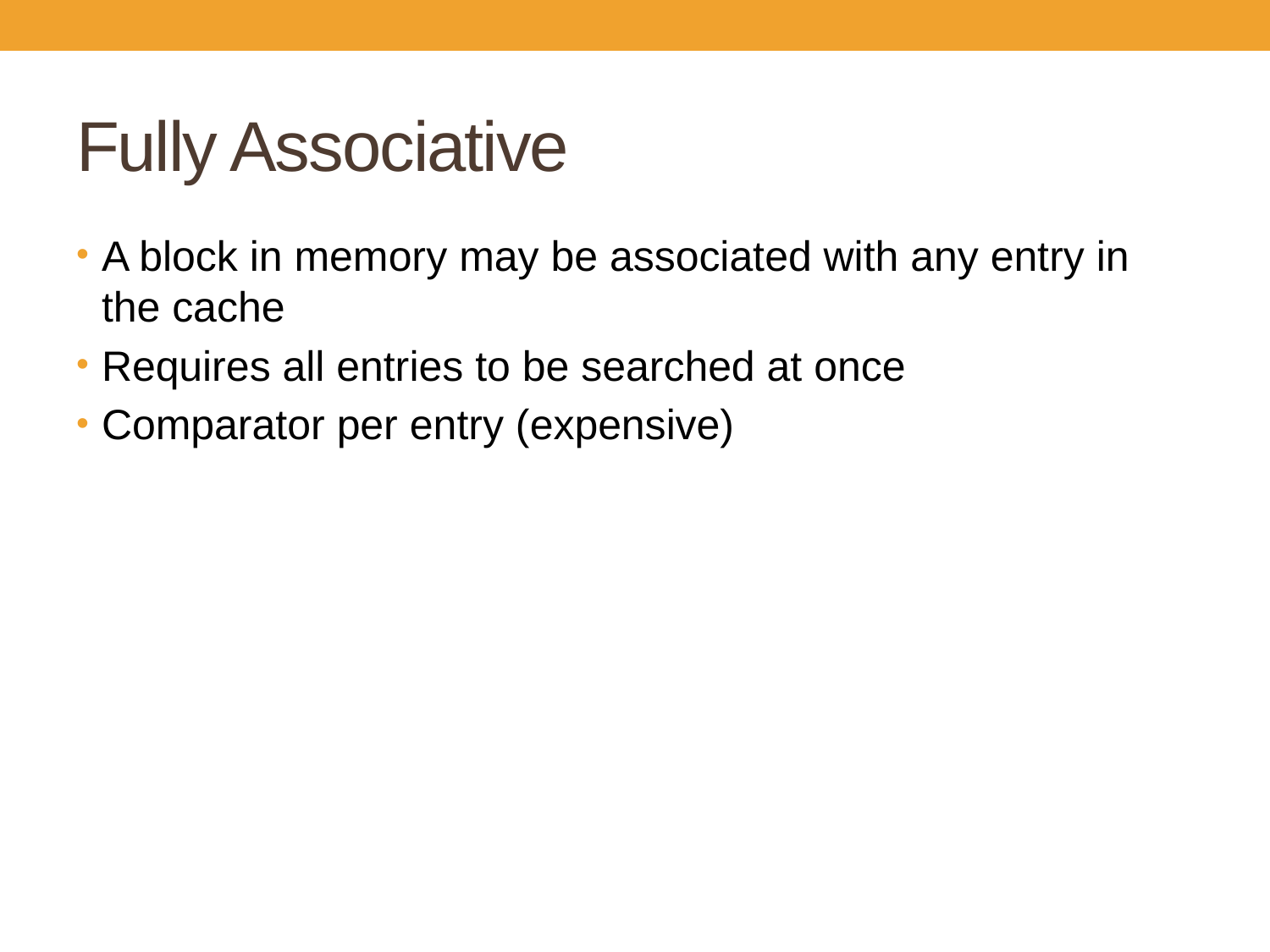

# Fully Associative
A block in memory may be associated with any entry in the cache
Requires all entries to be searched at once
Comparator per entry (expensive)